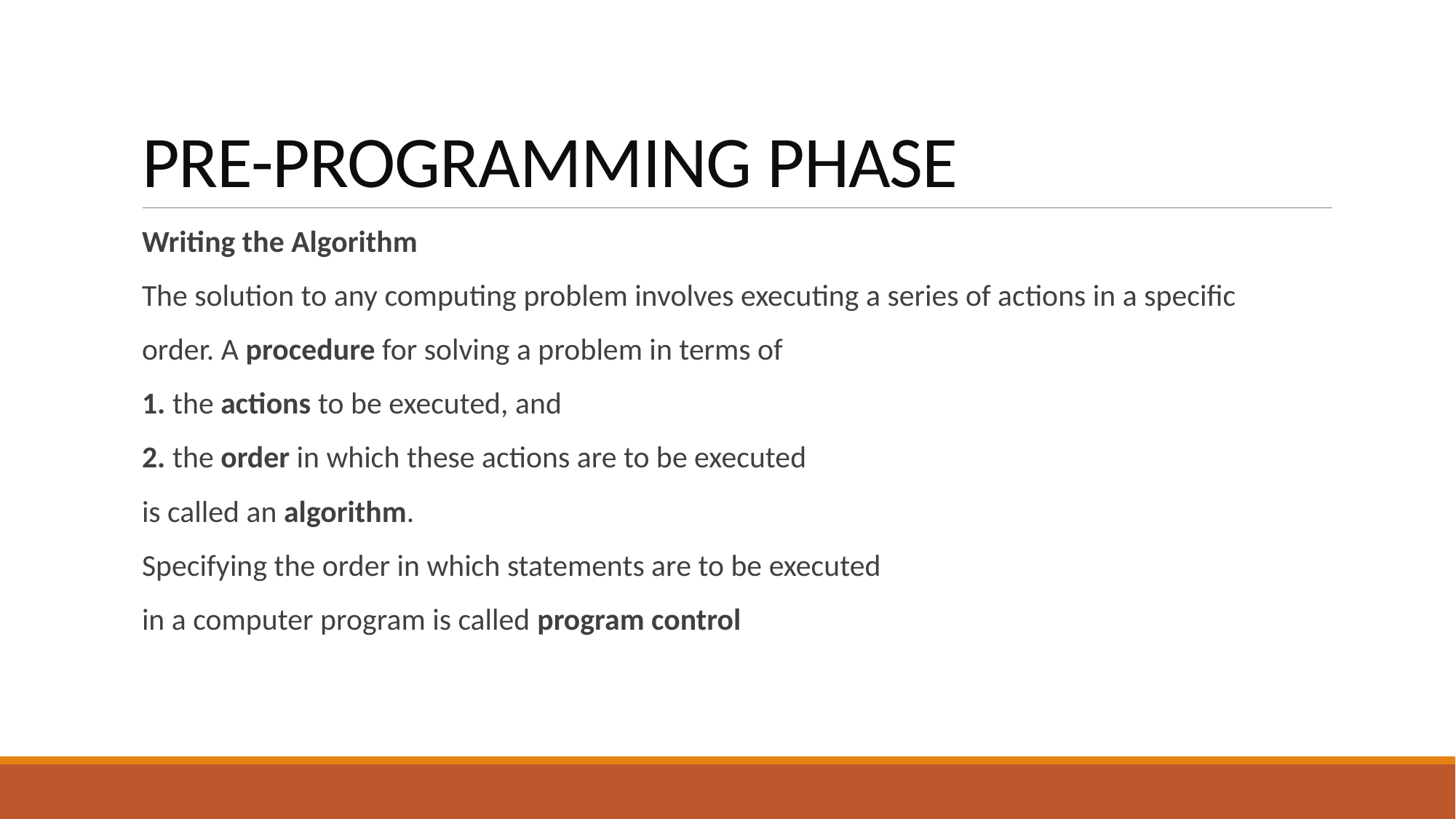

# PRE-PROGRAMMING PHASE
Writing the Algorithm
The solution to any computing problem involves executing a series of actions in a specific
order. A procedure for solving a problem in terms of
1. the actions to be executed, and
2. the order in which these actions are to be executed
is called an algorithm.
Specifying the order in which statements are to be executed
in a computer program is called program control